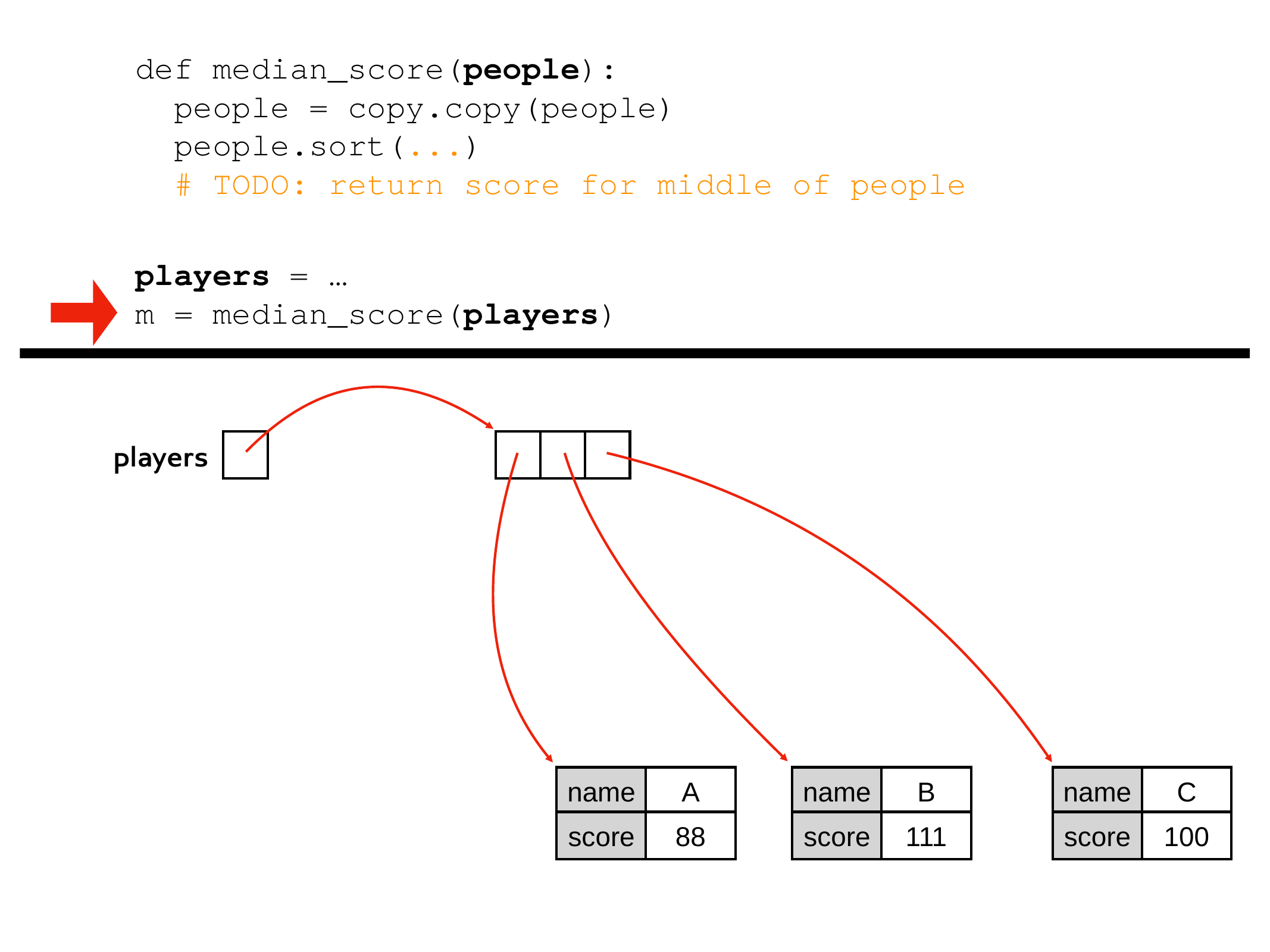

def median_score(people):
  people = copy.copy(people)
  people.sort(...)
  # TODO: return score for middle of people
players = …
m = median_score(players)

players

name
A
name
B
name
C
score
88
score
111
score
100